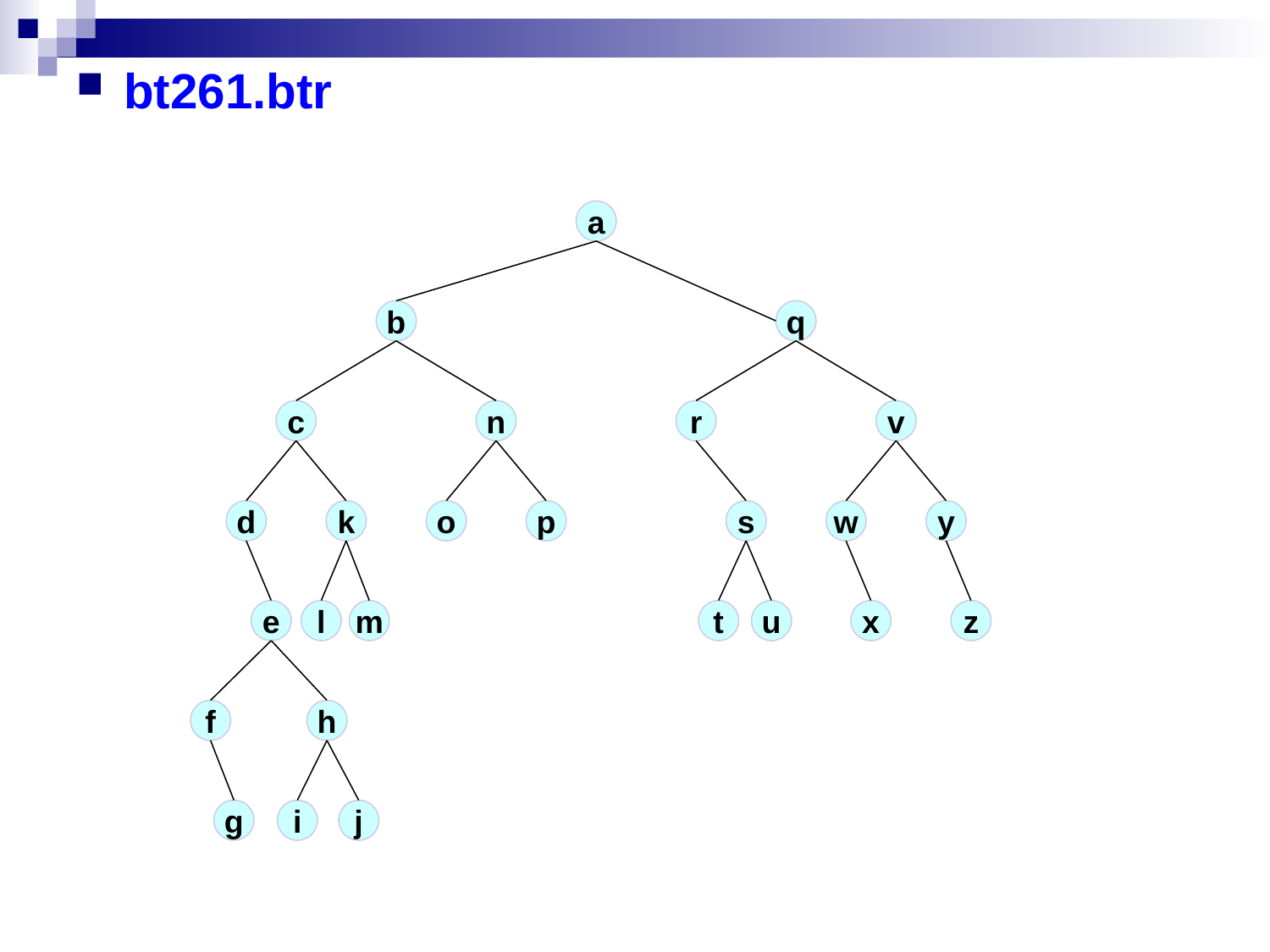

bt261.btr
a
b
q
c
n
r
v
d
k
o
p
s
w
y
e
l
m
t
u
x
z
f
h
g
i
j